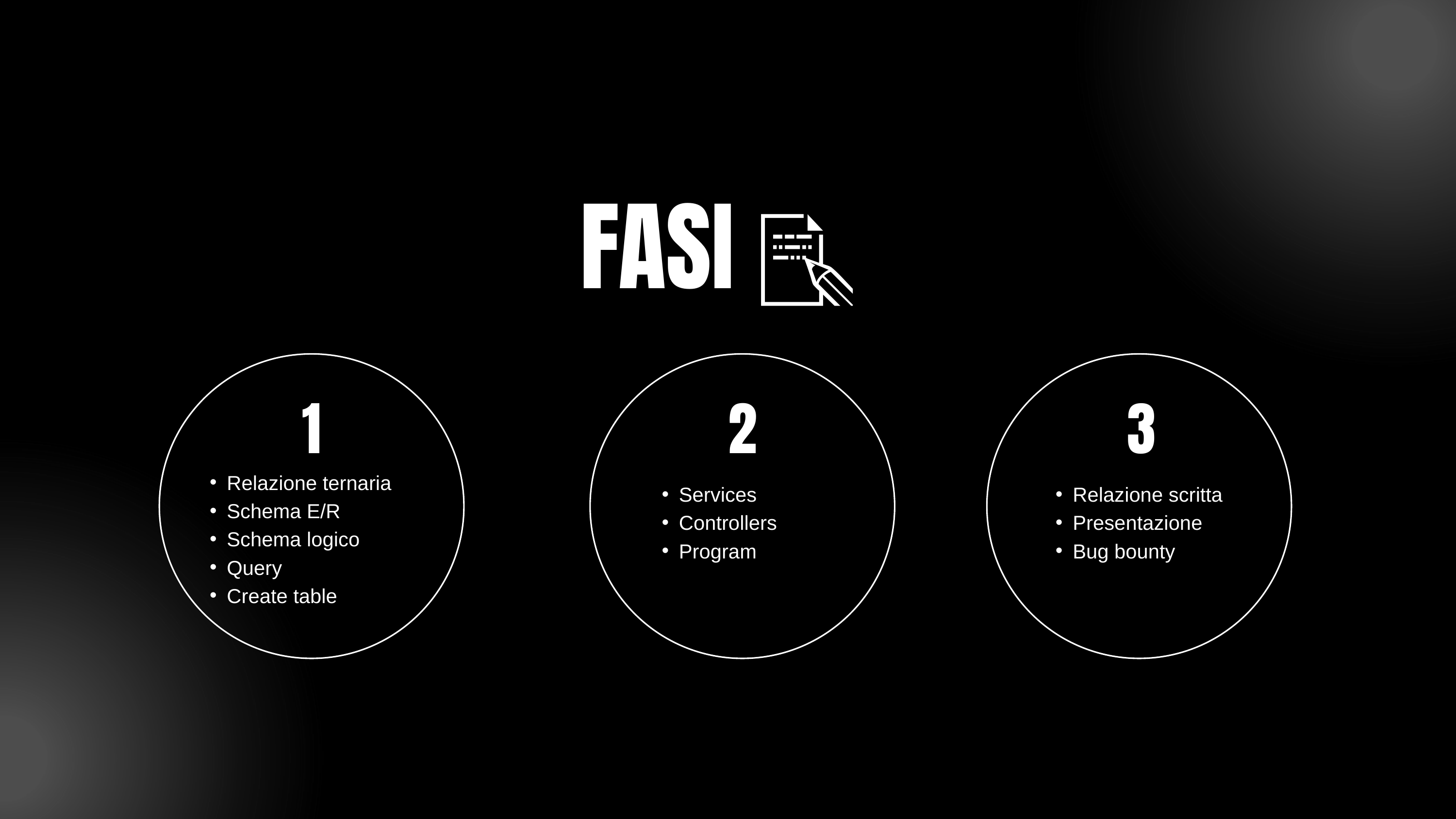

FASI 📝

1
2
3

Relazione ternaria
Schema E/R
Schema logico
Query
Create table
Services
Controllers
Program
Relazione scritta
Presentazione
Bug bounty